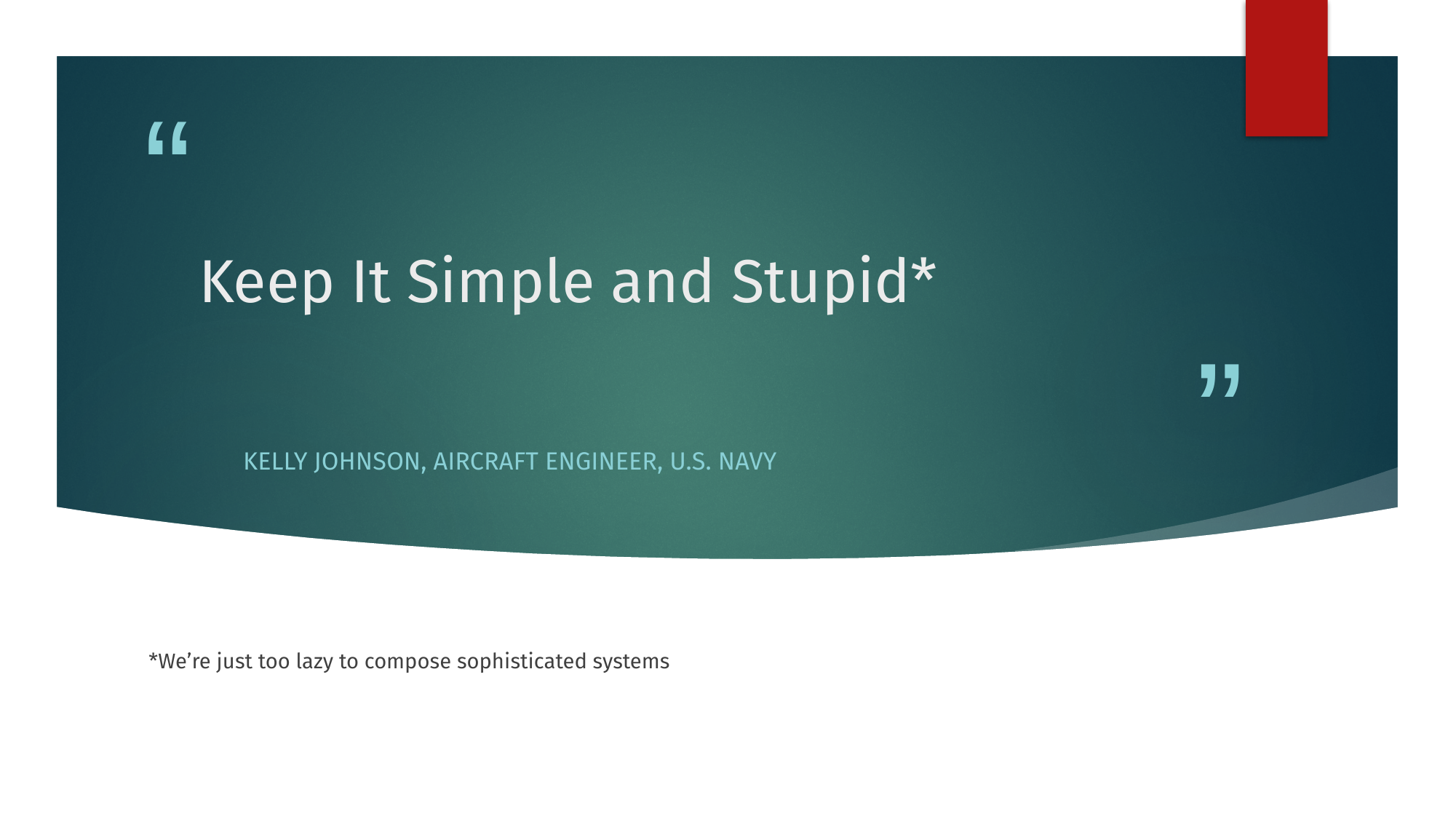

# Keep It Simple and Stupid*
Kelly Johnson, Aircraft Engineer, U.S. Navy

*We’re just too lazy to compose sophisticated systems